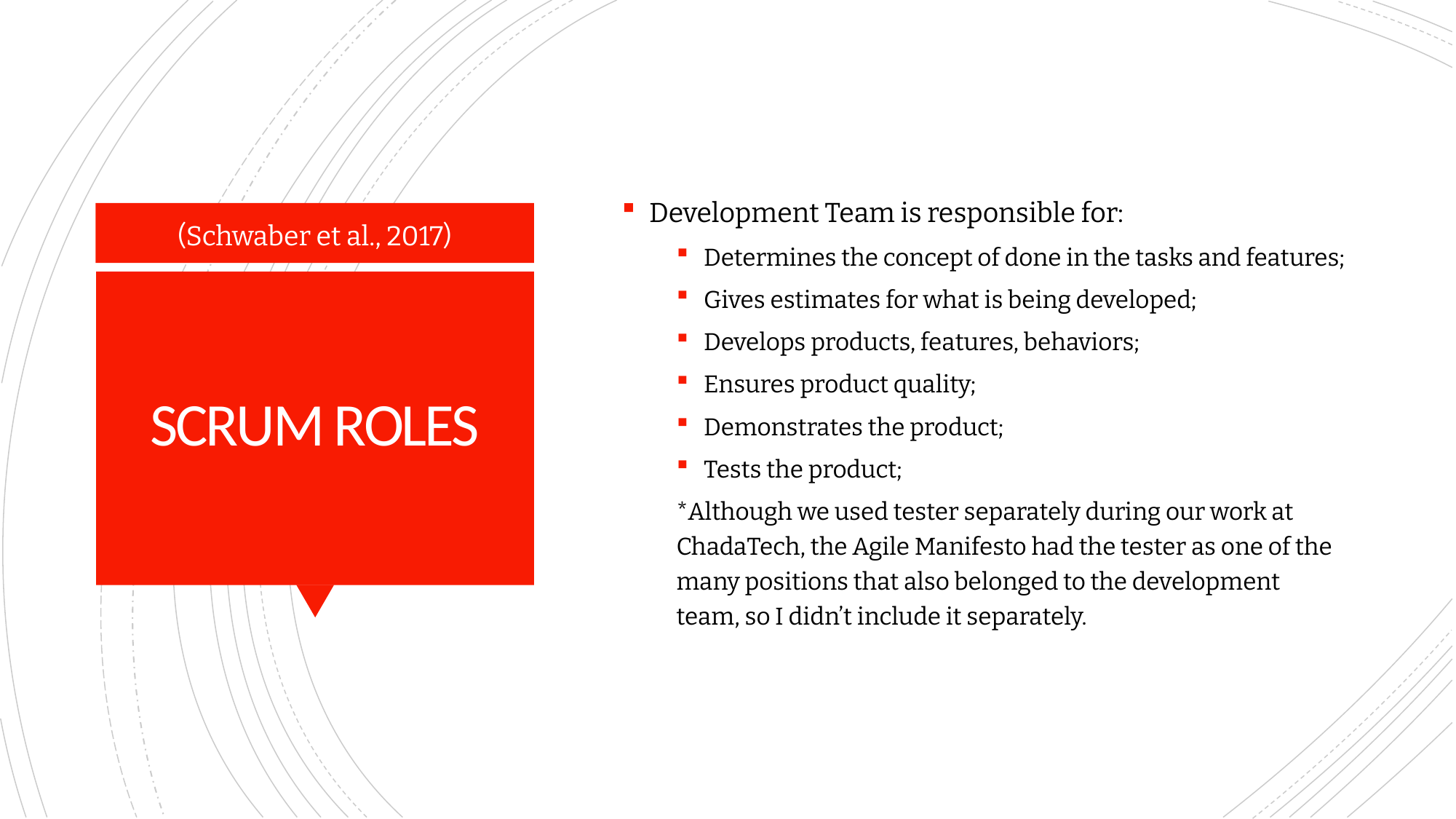

Development Team is responsible for:
Determines the concept of done in the tasks and features;
Gives estimates for what is being developed;
Develops products, features, behaviors;
Ensures product quality;
Demonstrates the product;
Tests the product;
*Although we used tester separately during our work at ChadaTech, the Agile Manifesto had the tester as one of the many positions that also belonged to the development team, so I didn’t include it separately.
(Schwaber et al., 2017)
# SCRUM ROLES